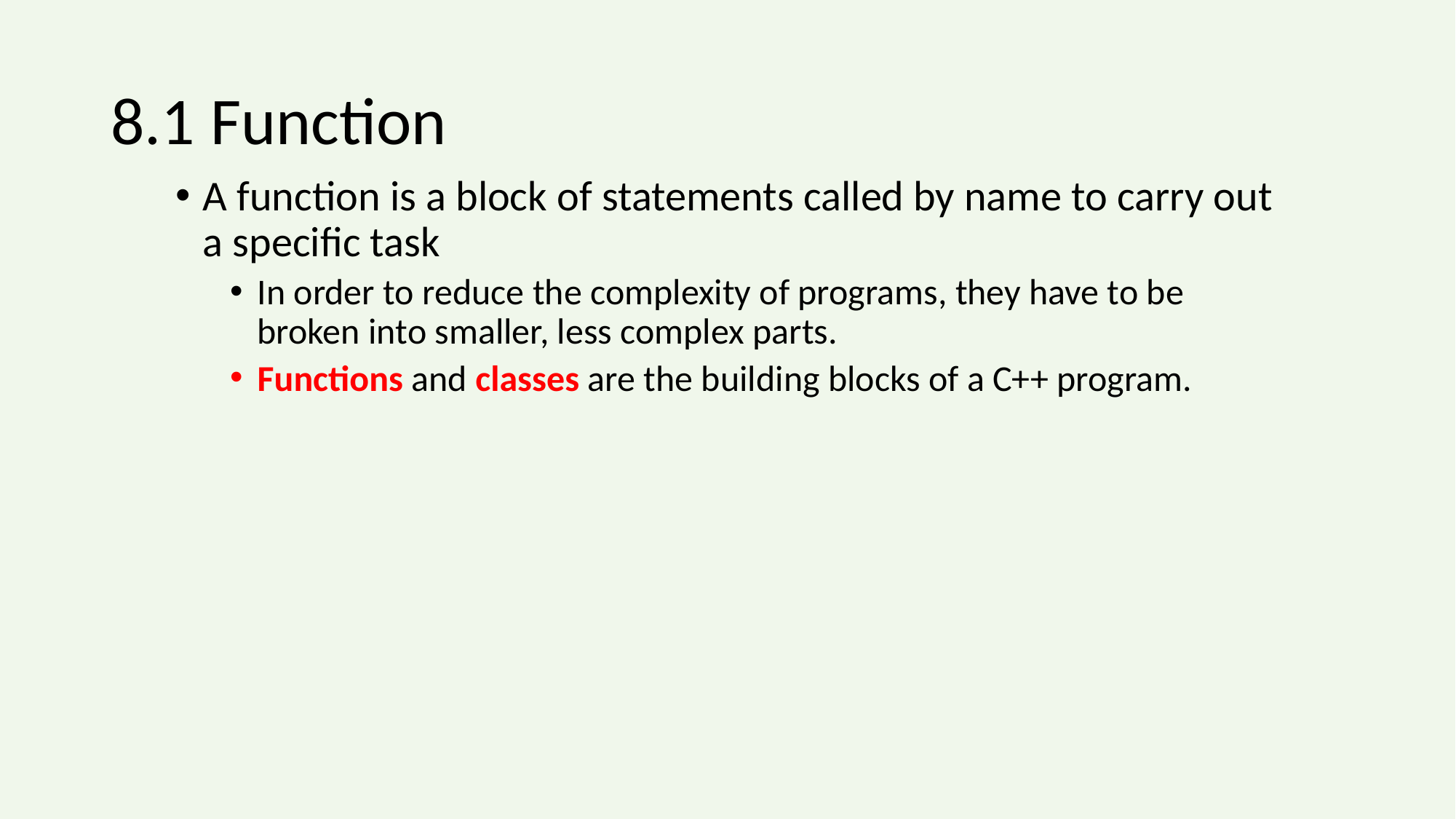

# 8.1 Function
A function is a block of statements called by name to carry out a specific task
In order to reduce the complexity of programs, they have to be broken into smaller, less complex parts.
Functions and classes are the building blocks of a C++ program.